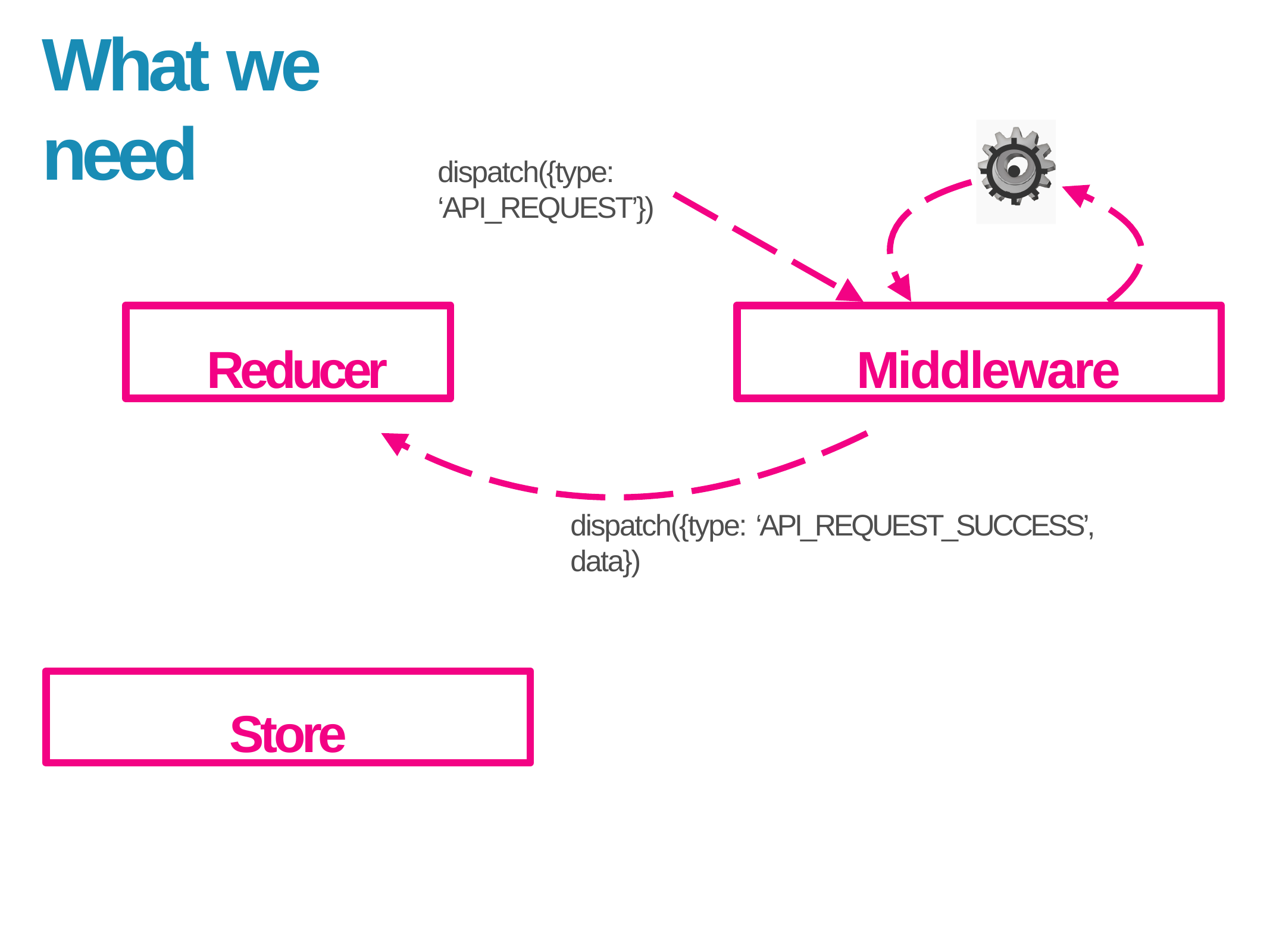

# What we need

⚙
dispatch({type: ‘API_REQUEST’})

Reducer
Middleware

dispatch({type: ‘API_REQUEST_SUCCESS’, data})
Store